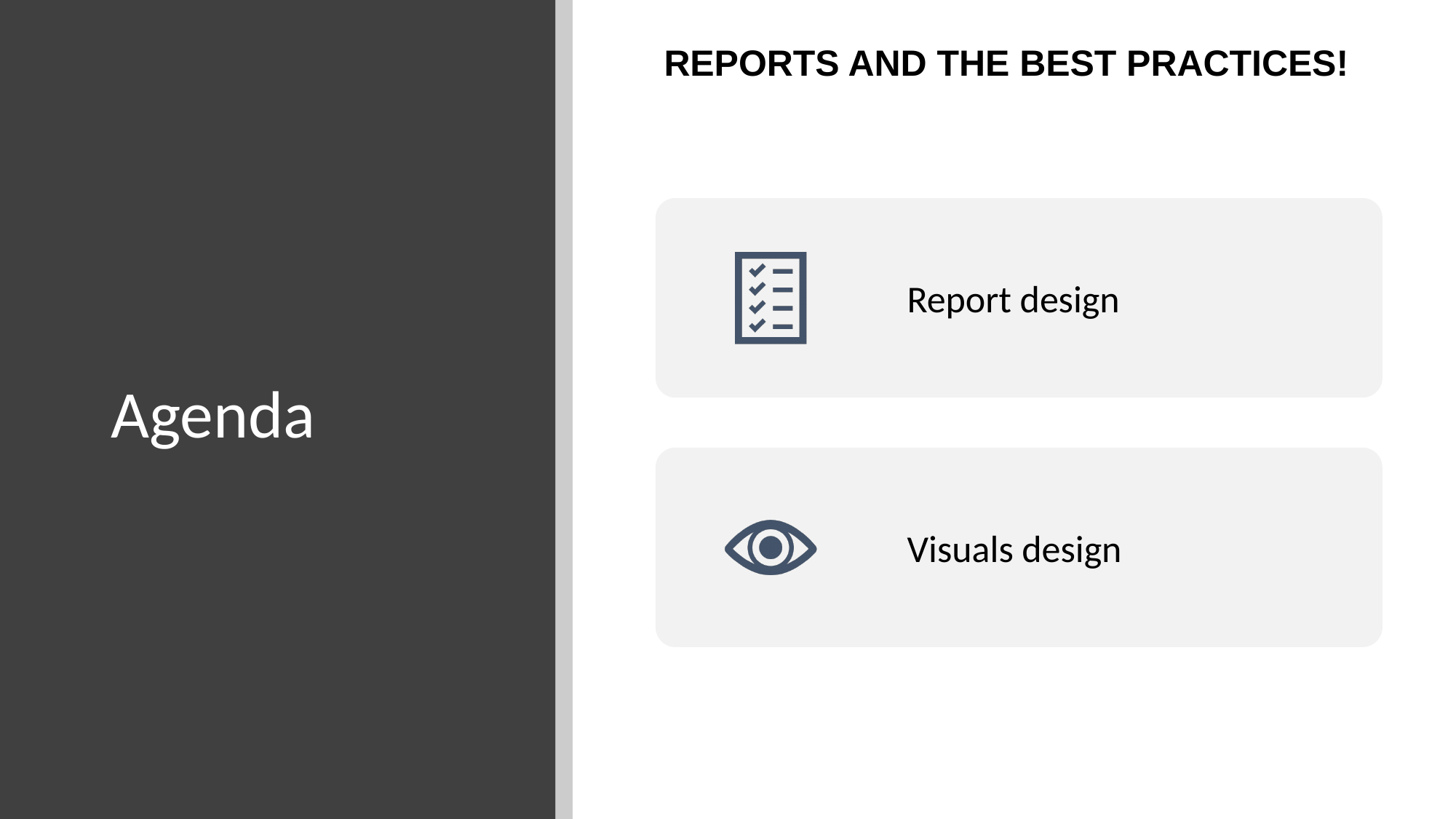

REPORTS AND THE BEST PRACTICES!
Report design
Visuals design
# Agenda